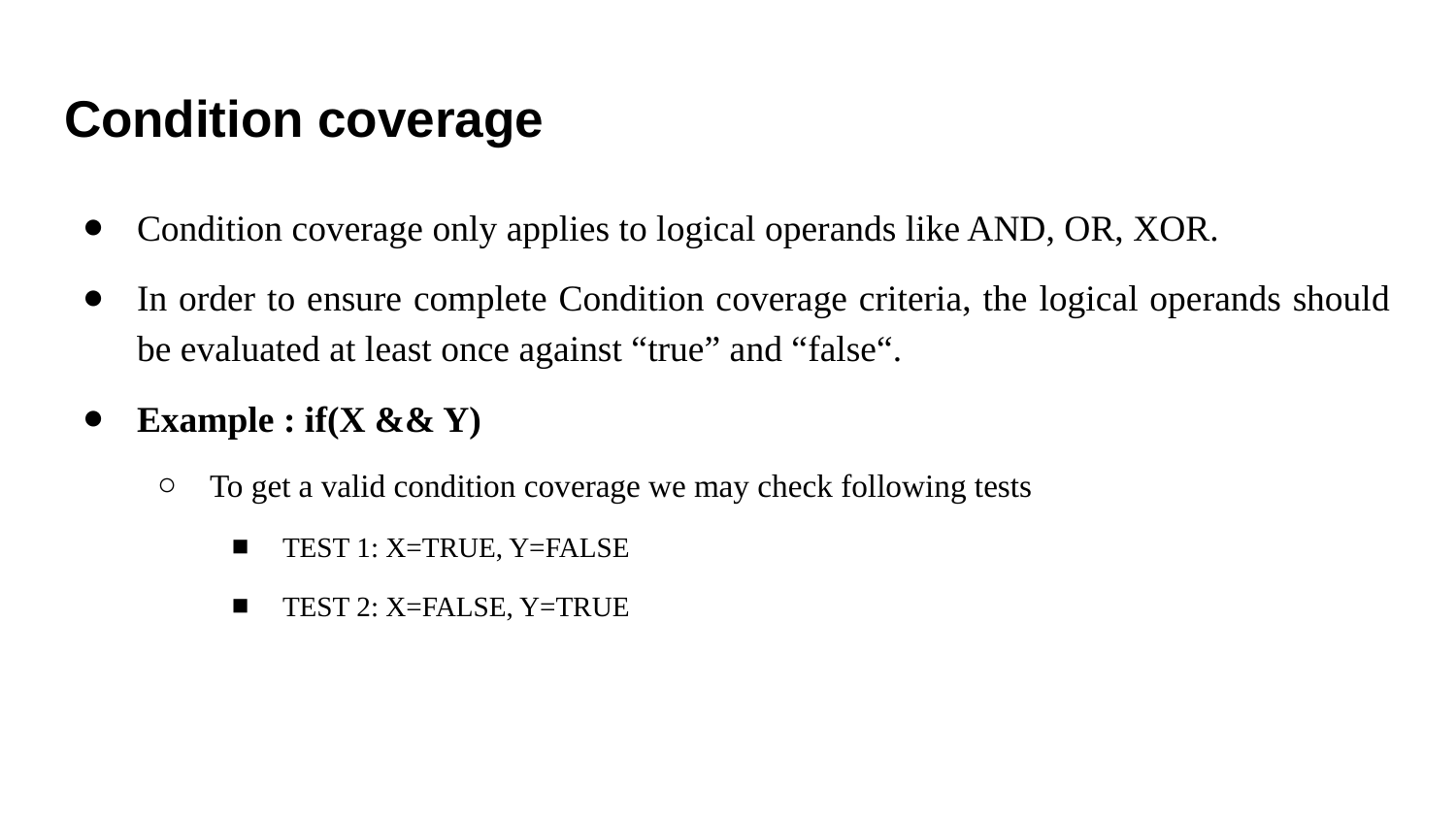

# Condition coverage
Condition coverage only applies to logical operands like AND, OR, XOR.
In order to ensure complete Condition coverage criteria, the logical operands should be evaluated at least once against “true” and “false“.
Example : if(X && Y)
To get a valid condition coverage we may check following tests
TEST 1: X=TRUE, Y=FALSE
TEST 2: X=FALSE, Y=TRUE